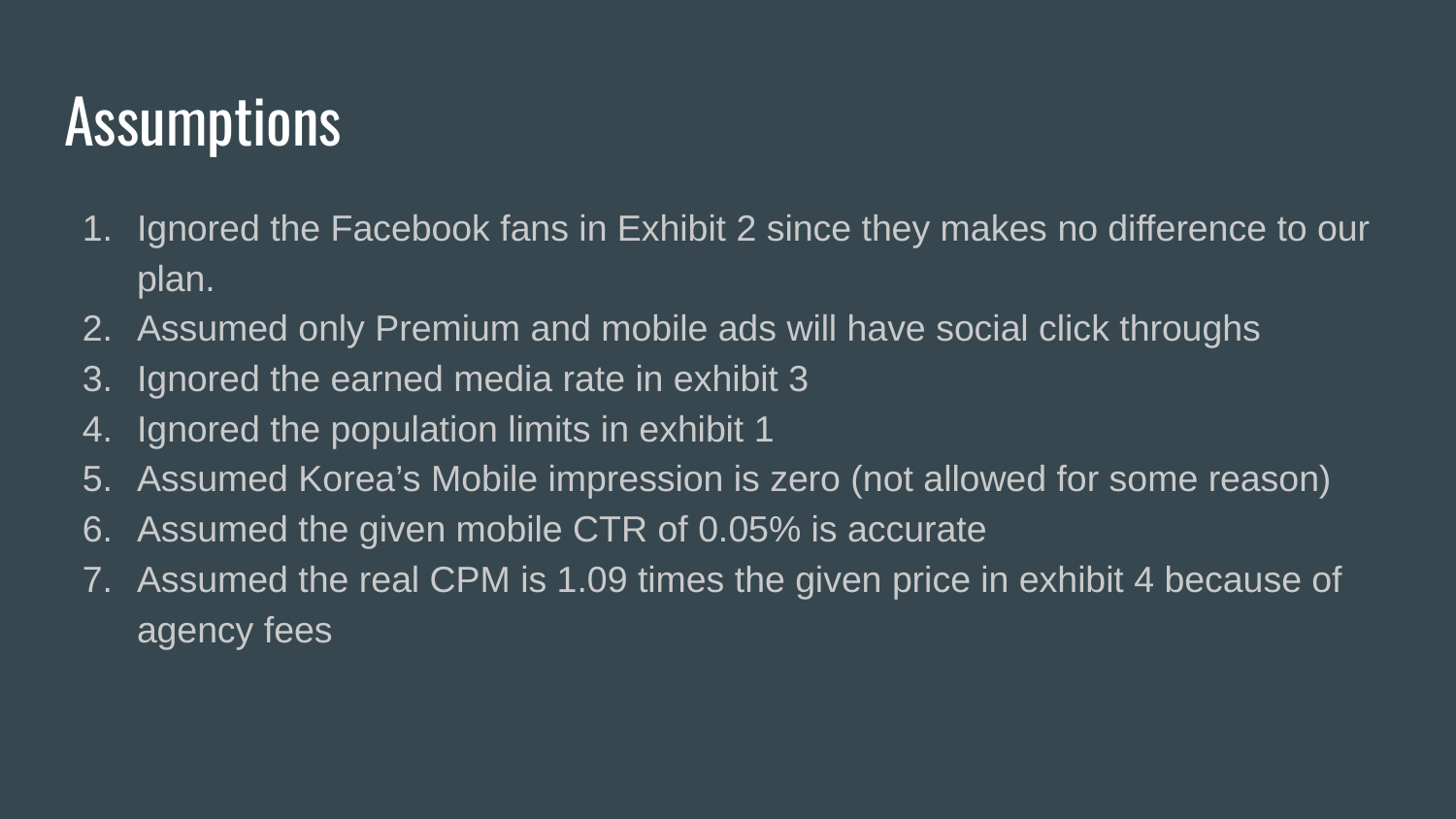

# Assumptions
Ignored the Facebook fans in Exhibit 2 since they makes no difference to our plan.
Assumed only Premium and mobile ads will have social click throughs
Ignored the earned media rate in exhibit 3
Ignored the population limits in exhibit 1
Assumed Korea’s Mobile impression is zero (not allowed for some reason)
Assumed the given mobile CTR of 0.05% is accurate
Assumed the real CPM is 1.09 times the given price in exhibit 4 because of agency fees